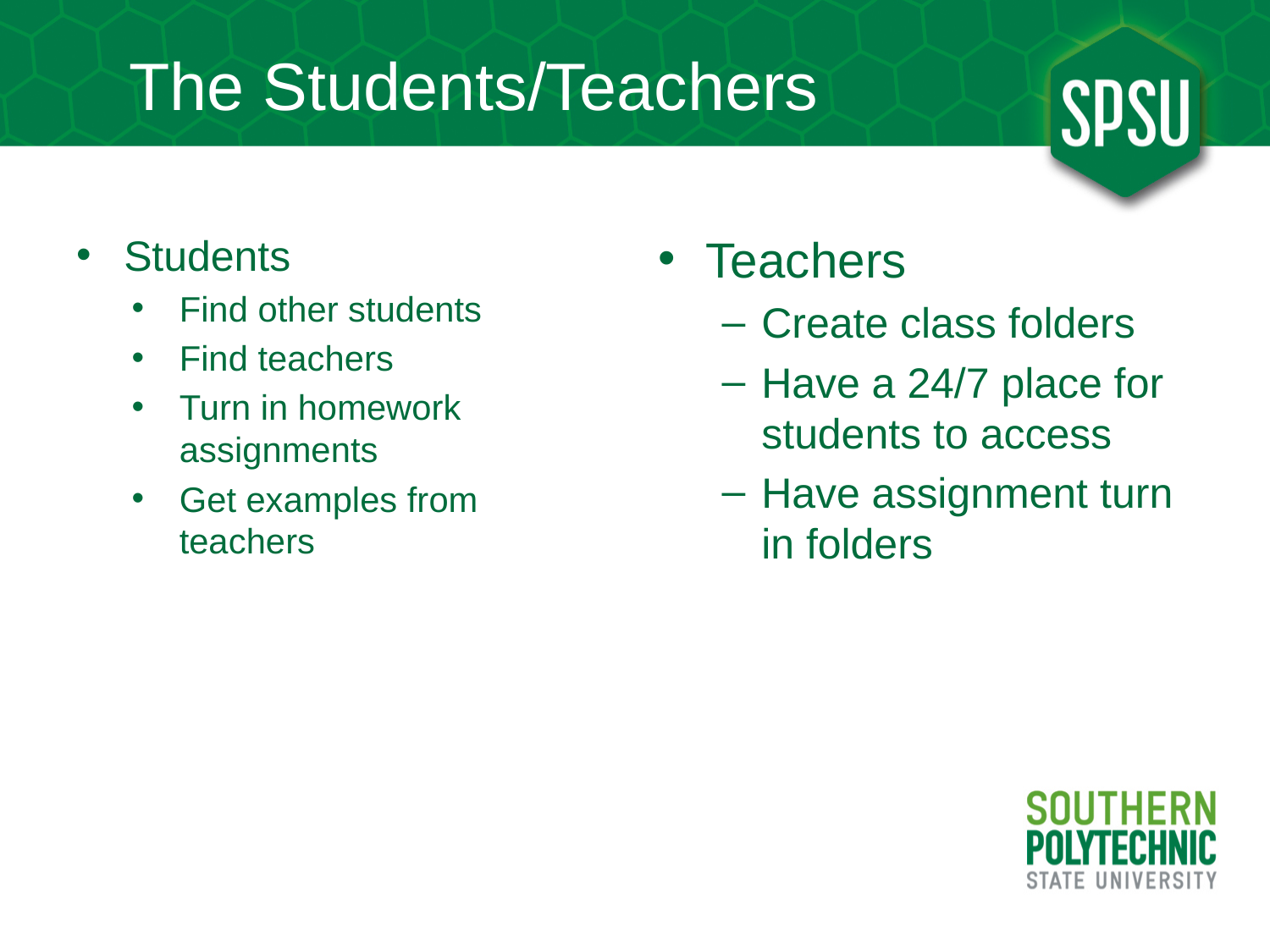

# The Students/Teachers
Students
Find other students
Find teachers
Turn in homework assignments
Get examples from teachers

Teachers
Create class folders
Have a 24/7 place for students to access
Have assignment turn in folders